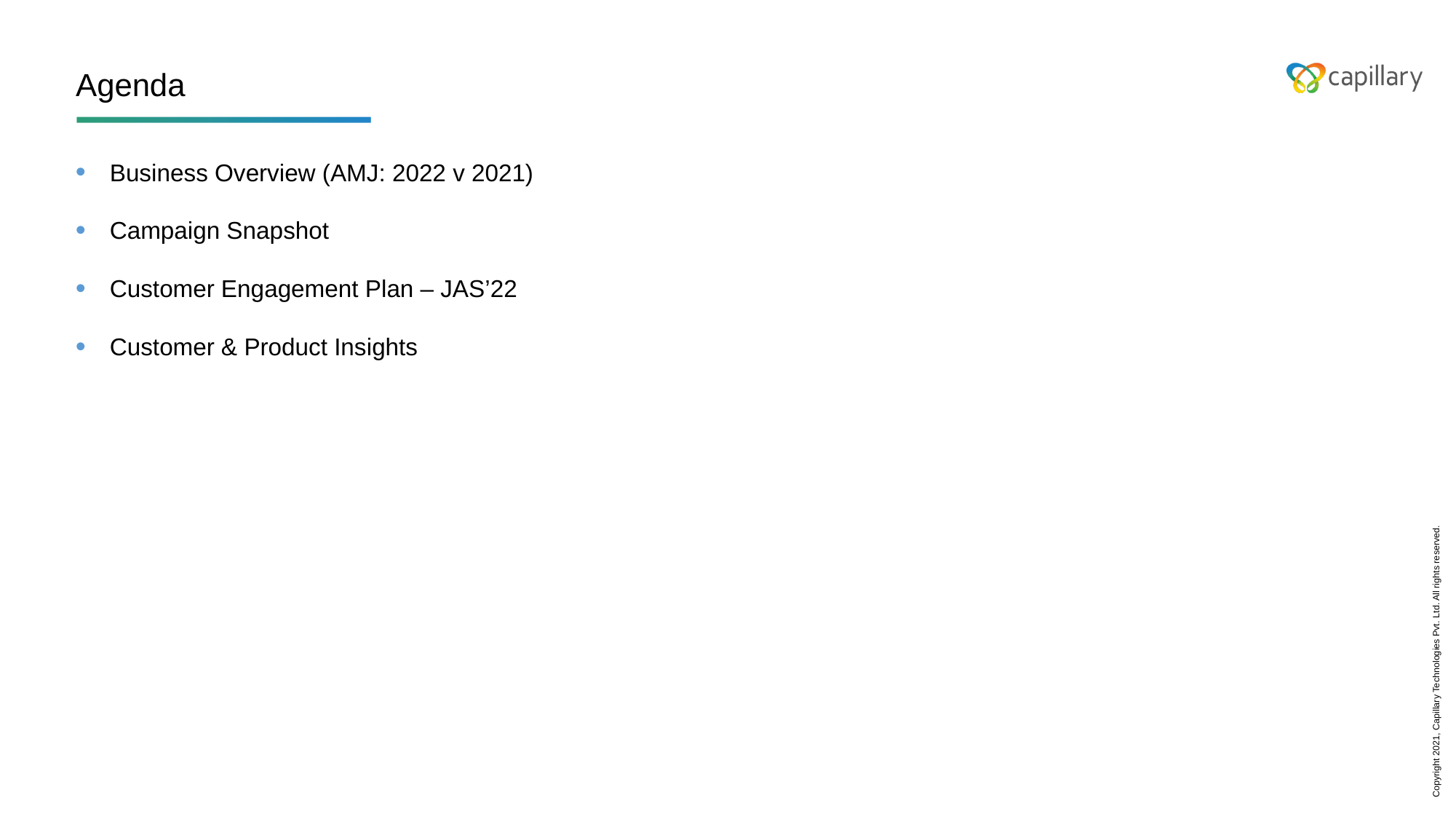

# Agenda
Business Overview (AMJ: 2022 v 2021)

Campaign Snapshot

Customer Engagement Plan – JAS’22

Customer & Product Insights